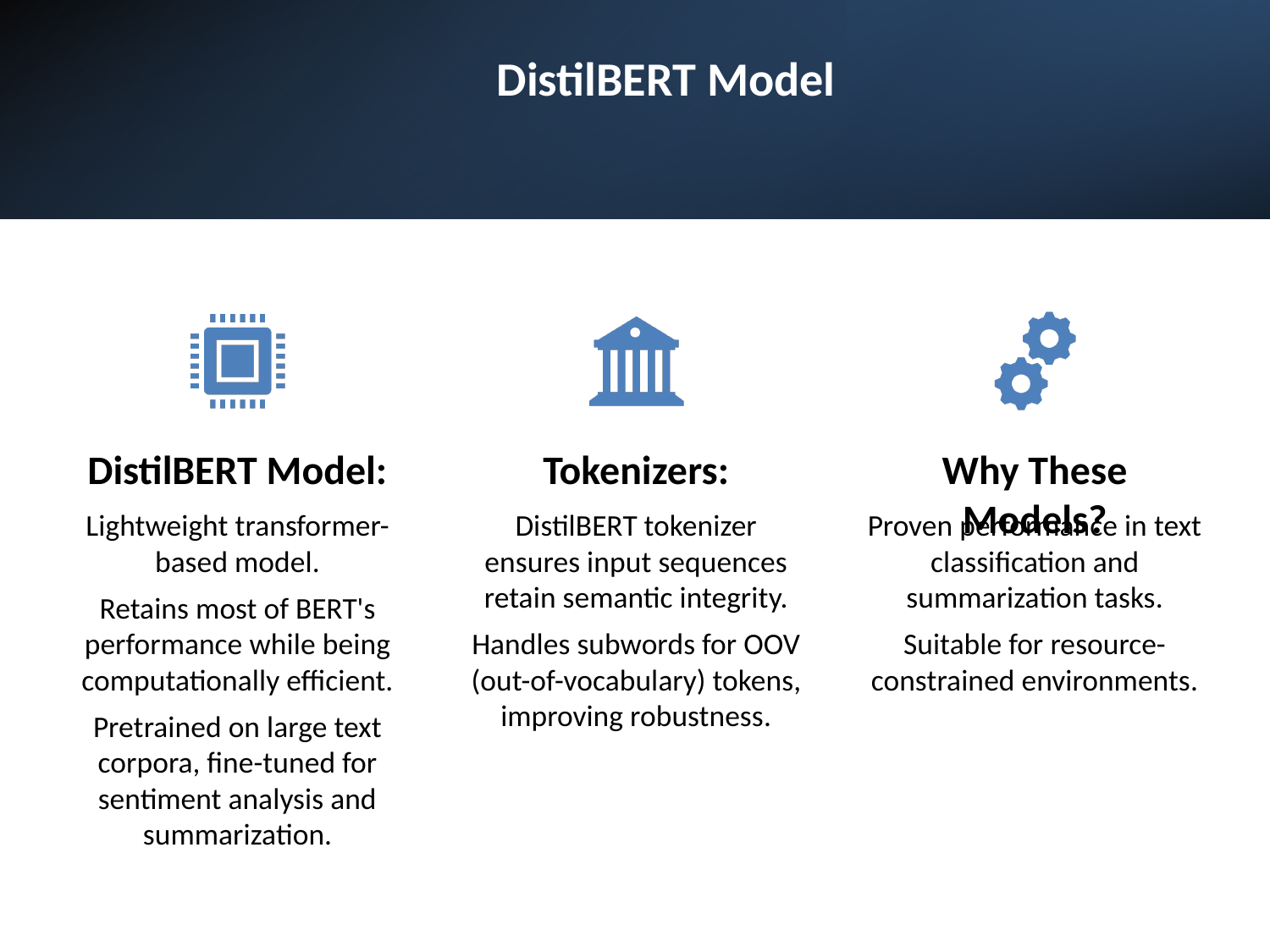

# DistilBERT Model
DistilBERT Model:
Lightweight transformer-based model.
Retains most of BERT's performance while being computationally efficient.
Pretrained on large text corpora, fine-tuned for sentiment analysis and summarization.
Tokenizers:
DistilBERT tokenizer ensures input sequences retain semantic integrity.
Handles subwords for OOV (out-of-vocabulary) tokens, improving robustness.
Why These Models?
Proven performance in text classification and summarization tasks.
Suitable for resource-constrained environments.